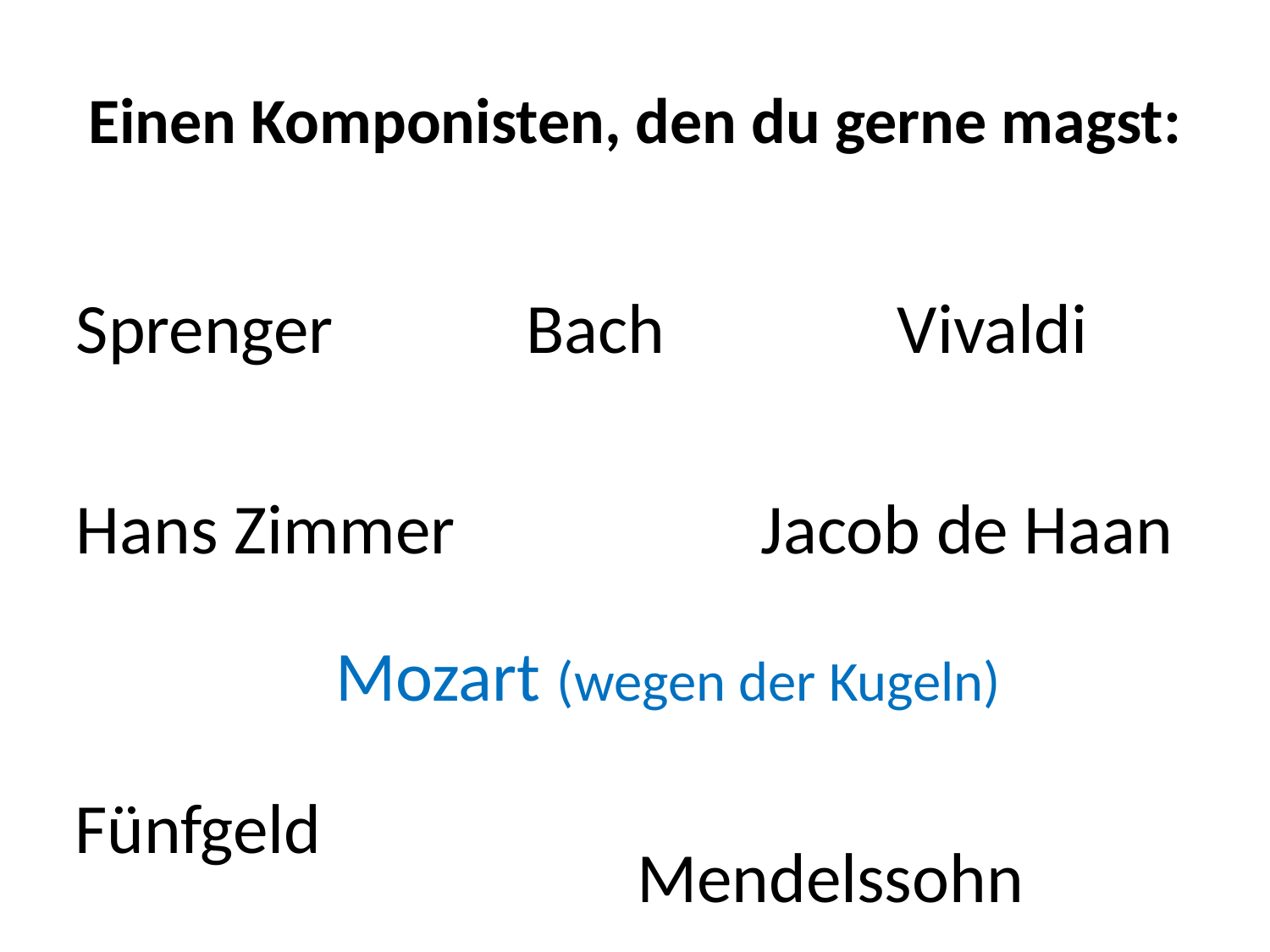

# Einen Komponisten, den du gerne magst:
Sprenger
Bach
Vivaldi
Hans Zimmer
Jacob de Haan
Mozart (wegen der Kugeln)
Fünfgeld
Mendelssohn